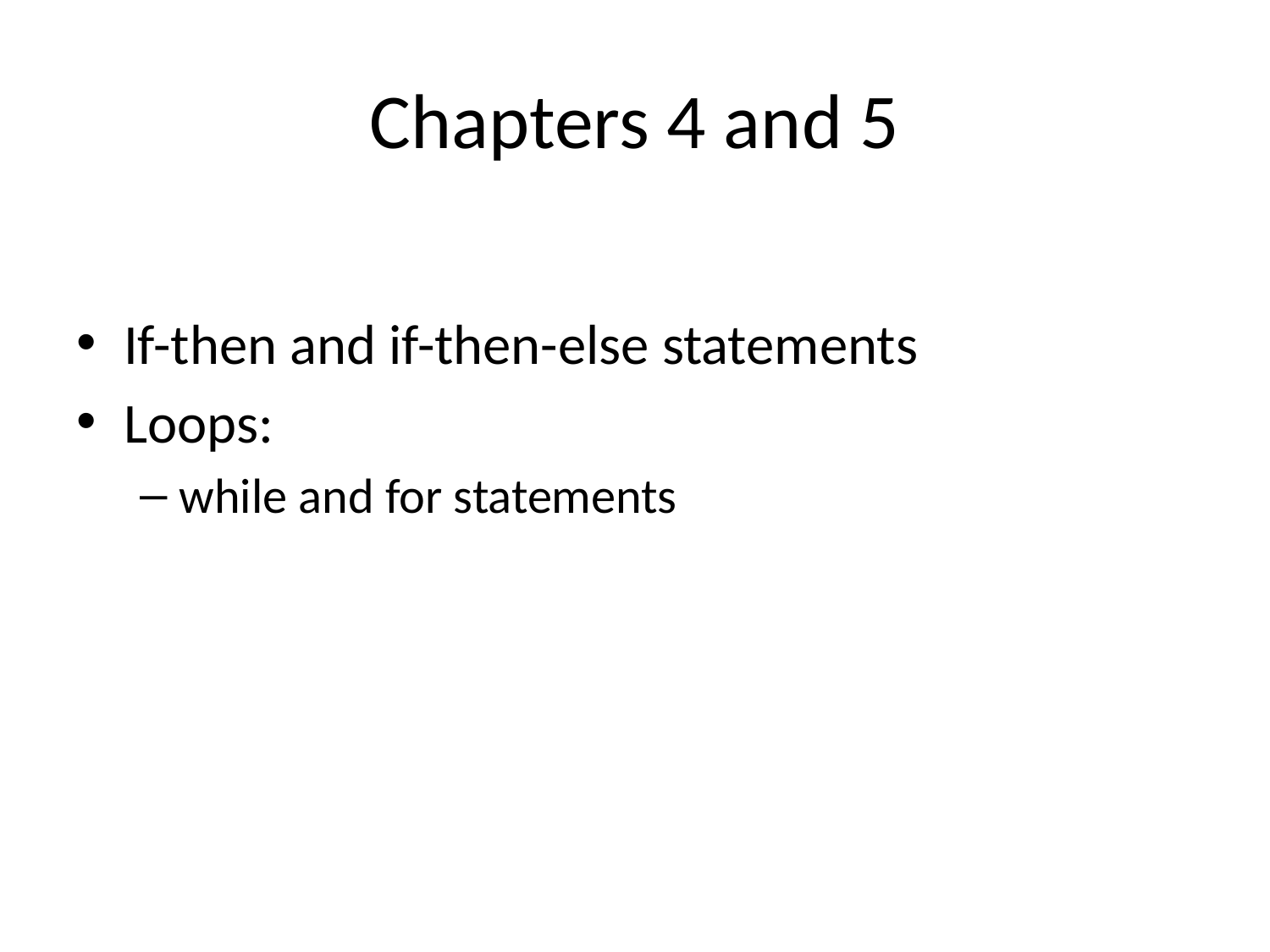

# Chapters 4 and 5

If-then and if-then-else statements
Loops:
while and for statements